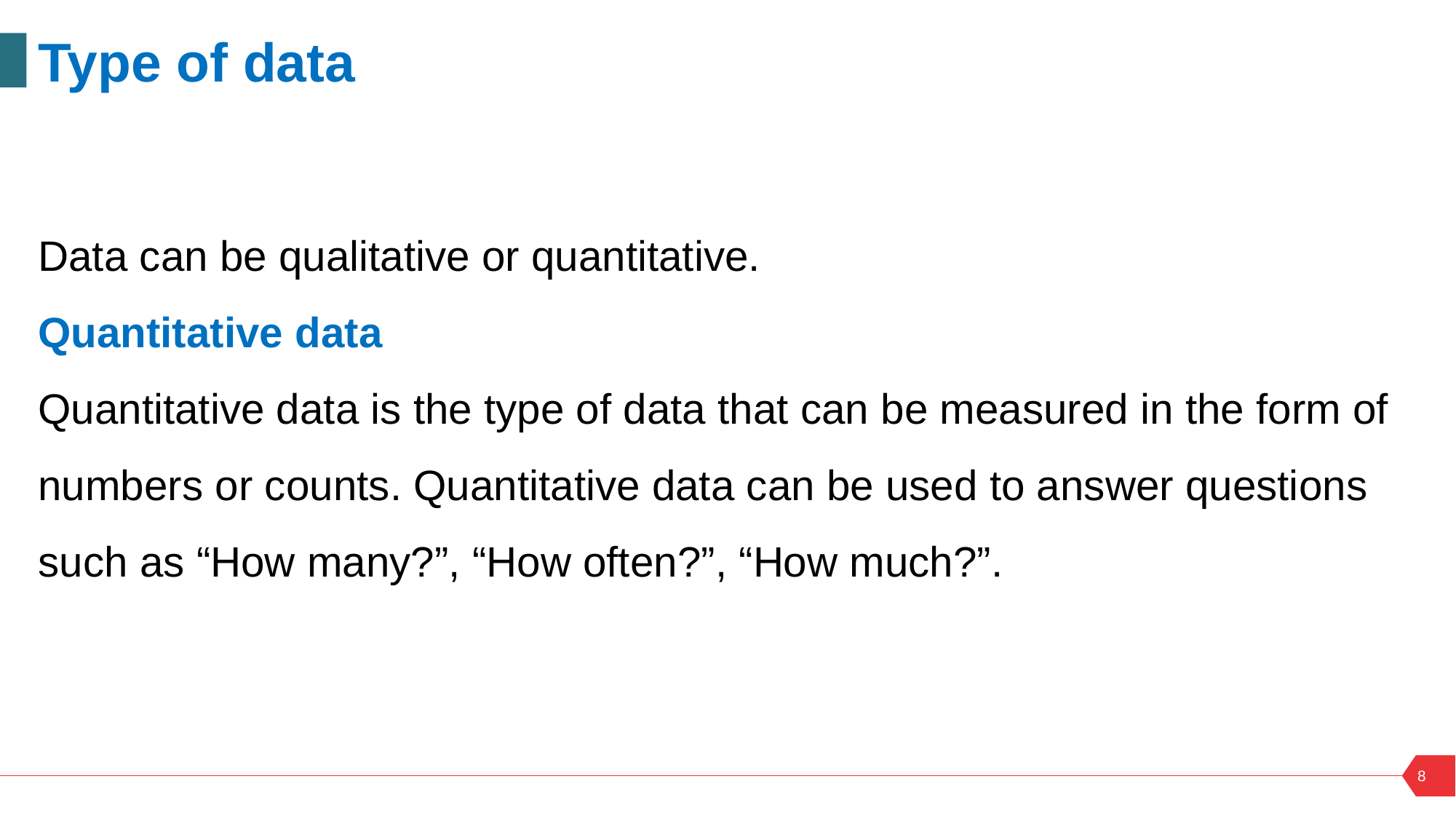

Type of data
Data can be qualitative or quantitative.
Quantitative data
Quantitative data is the type of data that can be measured in the form of numbers or counts. Quantitative data can be used to answer questions such as “How many?”, “How often?”, “How much?”.